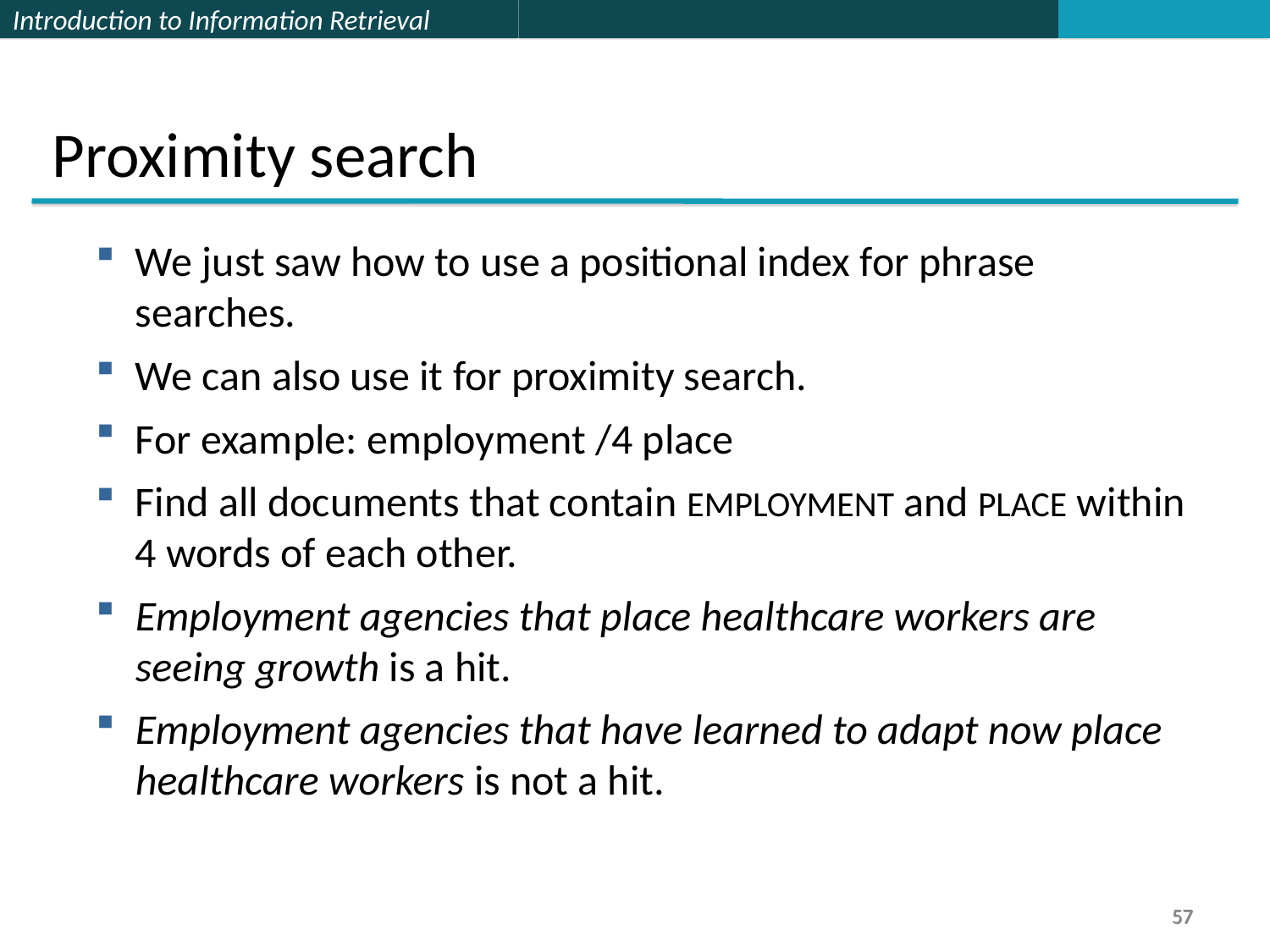

Proximity search
We just saw how to use a positional index for phrase searches.
We can also use it for proximity search.
For example: employment /4 place
Find all documents that contain EMPLOYMENT and PLACE within 4 words of each other.
Employment agencies that place healthcare workers are seeing growth is a hit.
Employment agencies that have learned to adapt now place healthcare workers is not a hit.
57
57